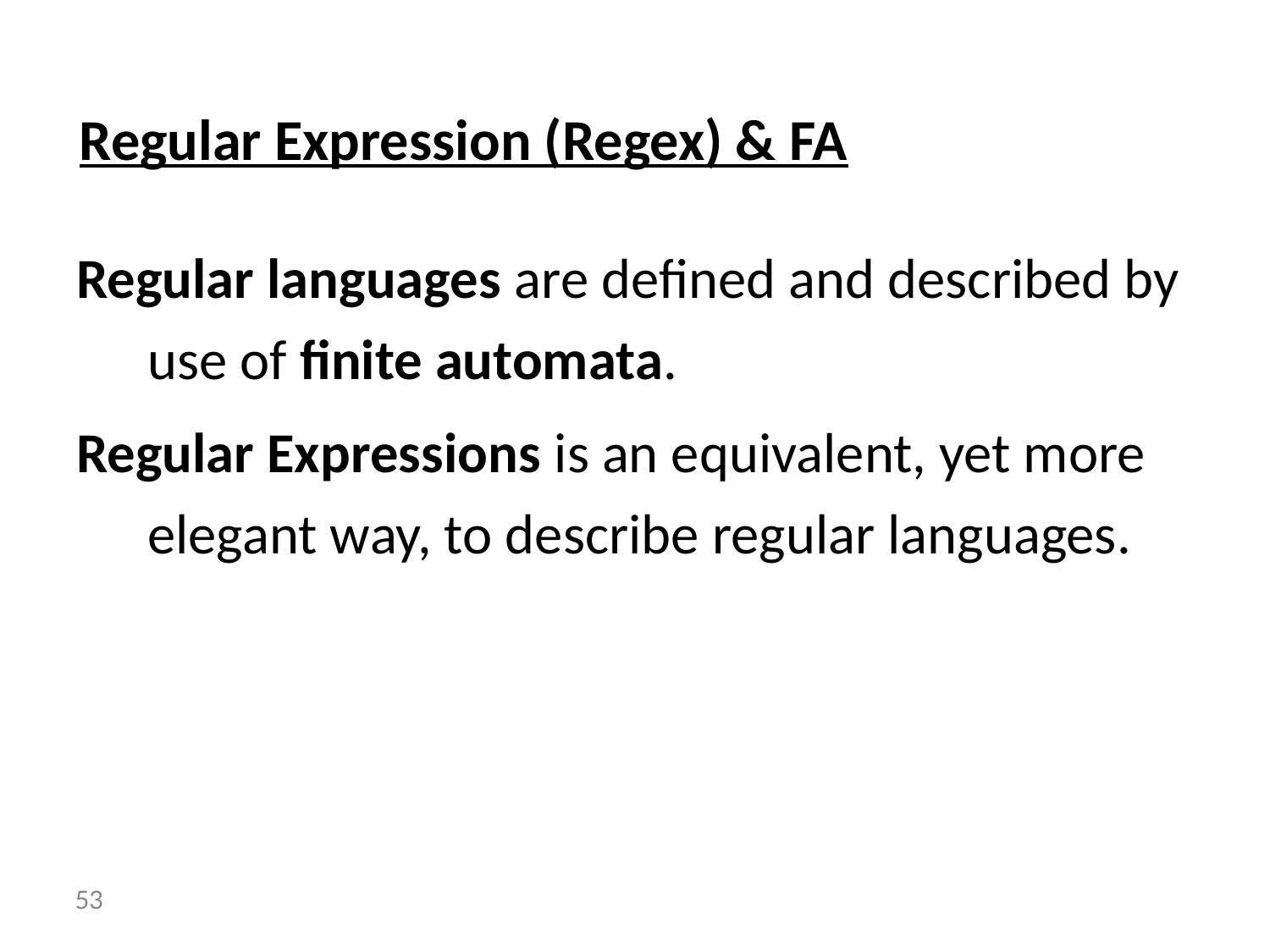

# Regular Expression (Regex) & FA
Regular languages are defined and described by use of finite automata.
Regular Expressions is an equivalent, yet more elegant way, to describe regular languages.

  53